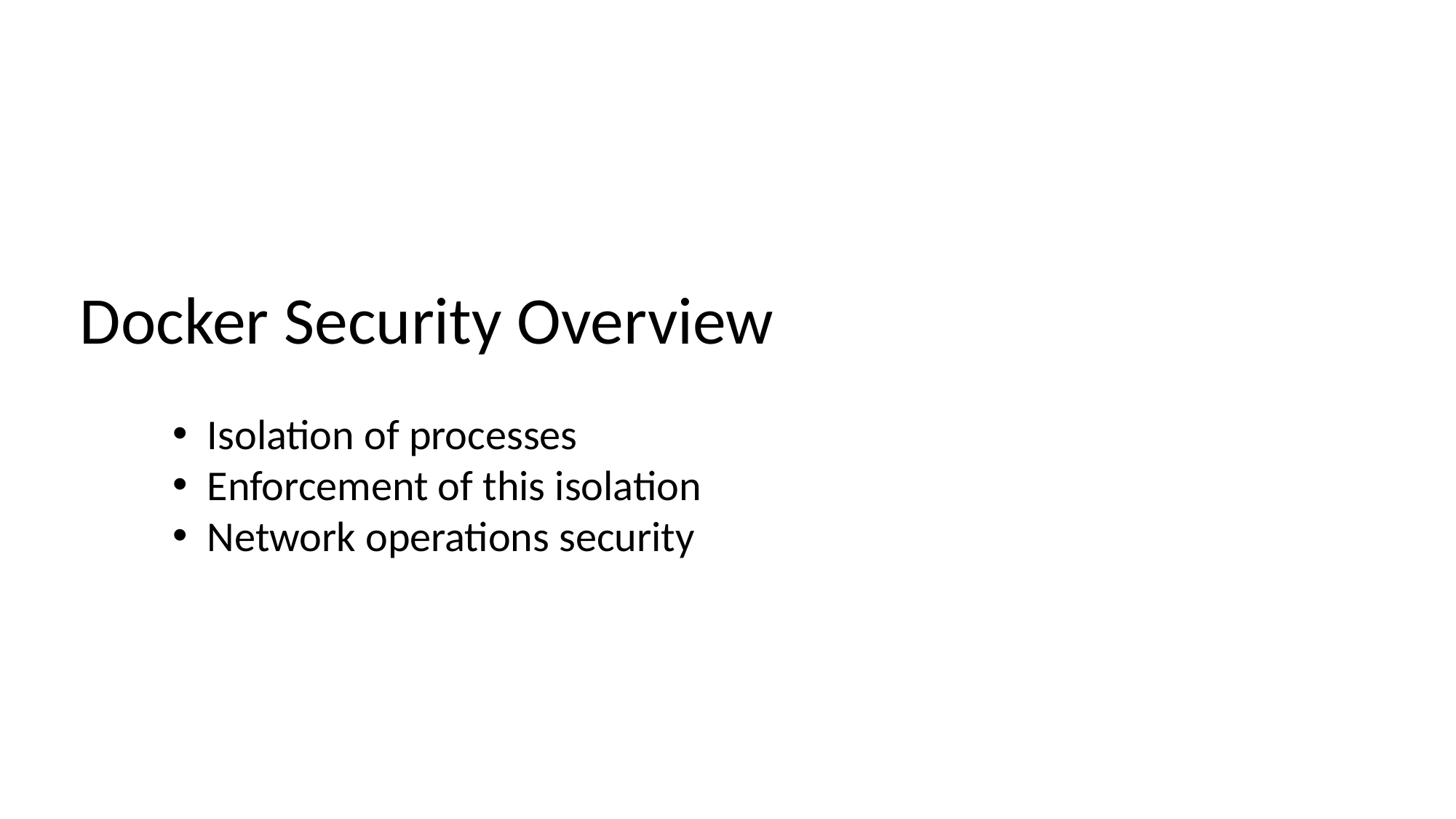

# Docker Security Overview
Isolation of processes
Enforcement of this isolation
Network operations security